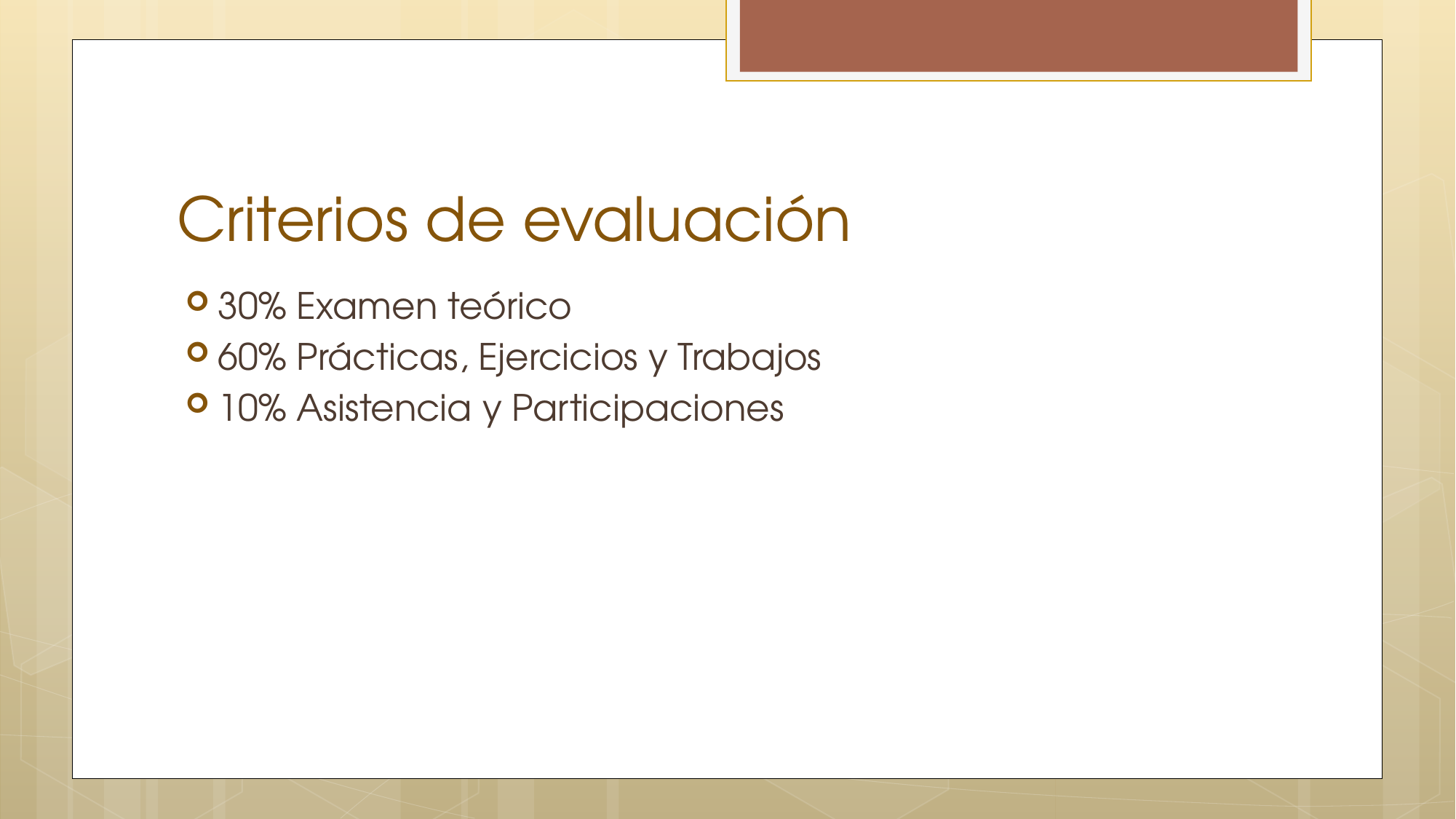

# Criterios de evaluación
30% Examen teórico
60% Prácticas, Ejercicios y Trabajos
10% Asistencia y Participaciones